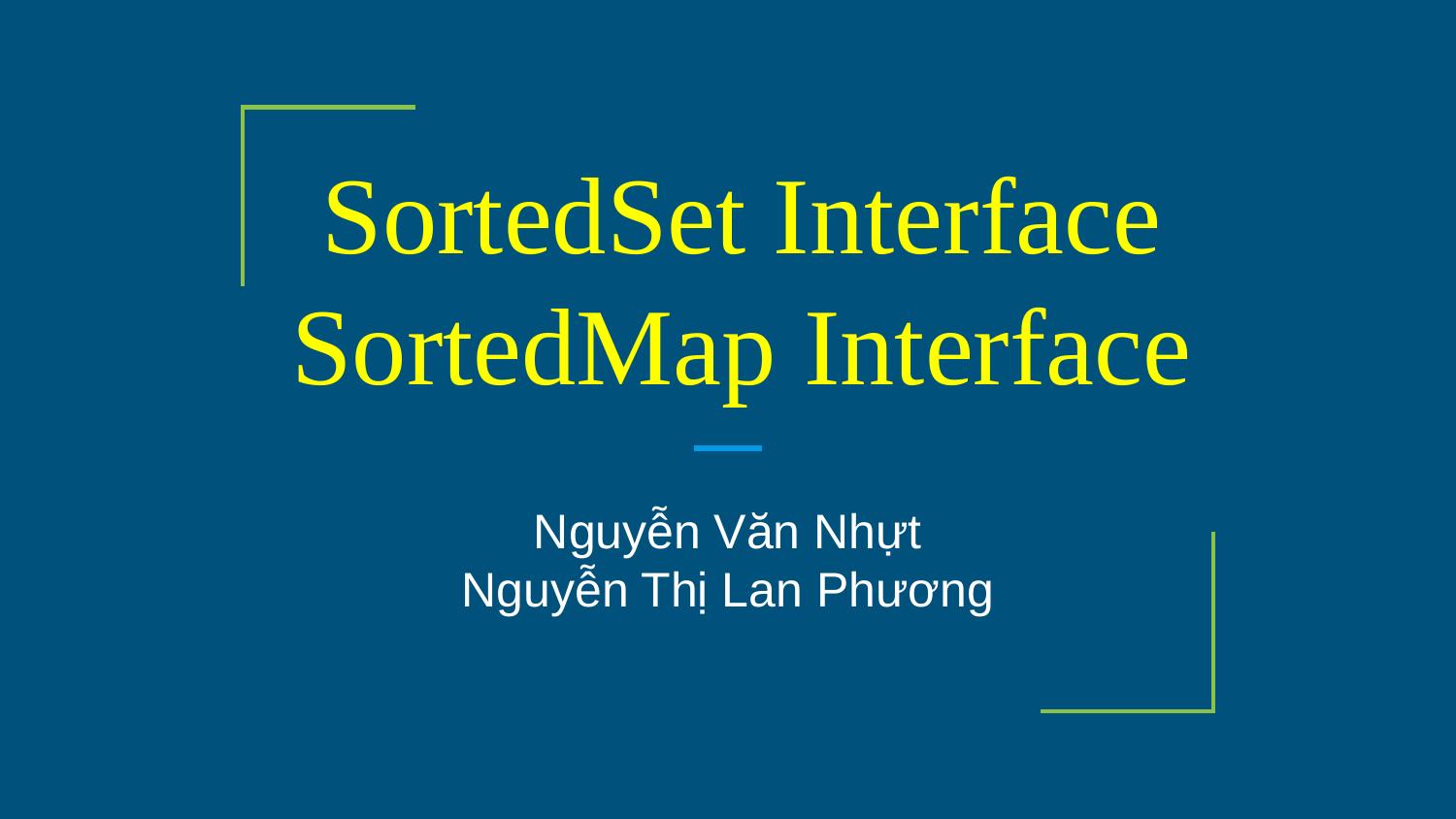

# SortedSet Interface
SortedMap Interface
Nguyễn Văn Nhựt
Nguyễn Thị Lan Phương